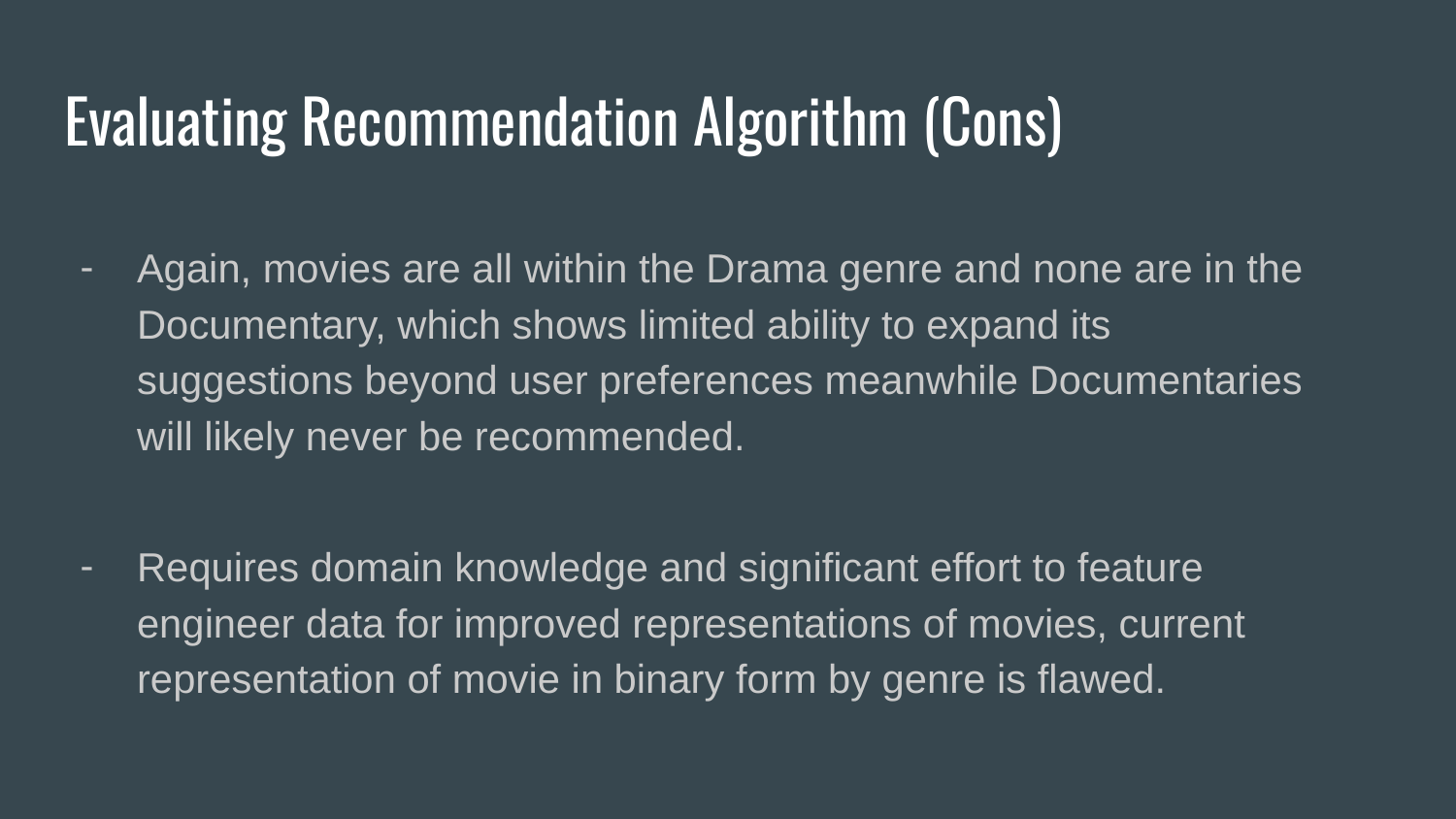

# Evaluating Recommendation Algorithm (Cons)
Again, movies are all within the Drama genre and none are in the Documentary, which shows limited ability to expand its suggestions beyond user preferences meanwhile Documentaries will likely never be recommended.

Requires domain knowledge and significant effort to feature engineer data for improved representations of movies, current representation of movie in binary form by genre is flawed.